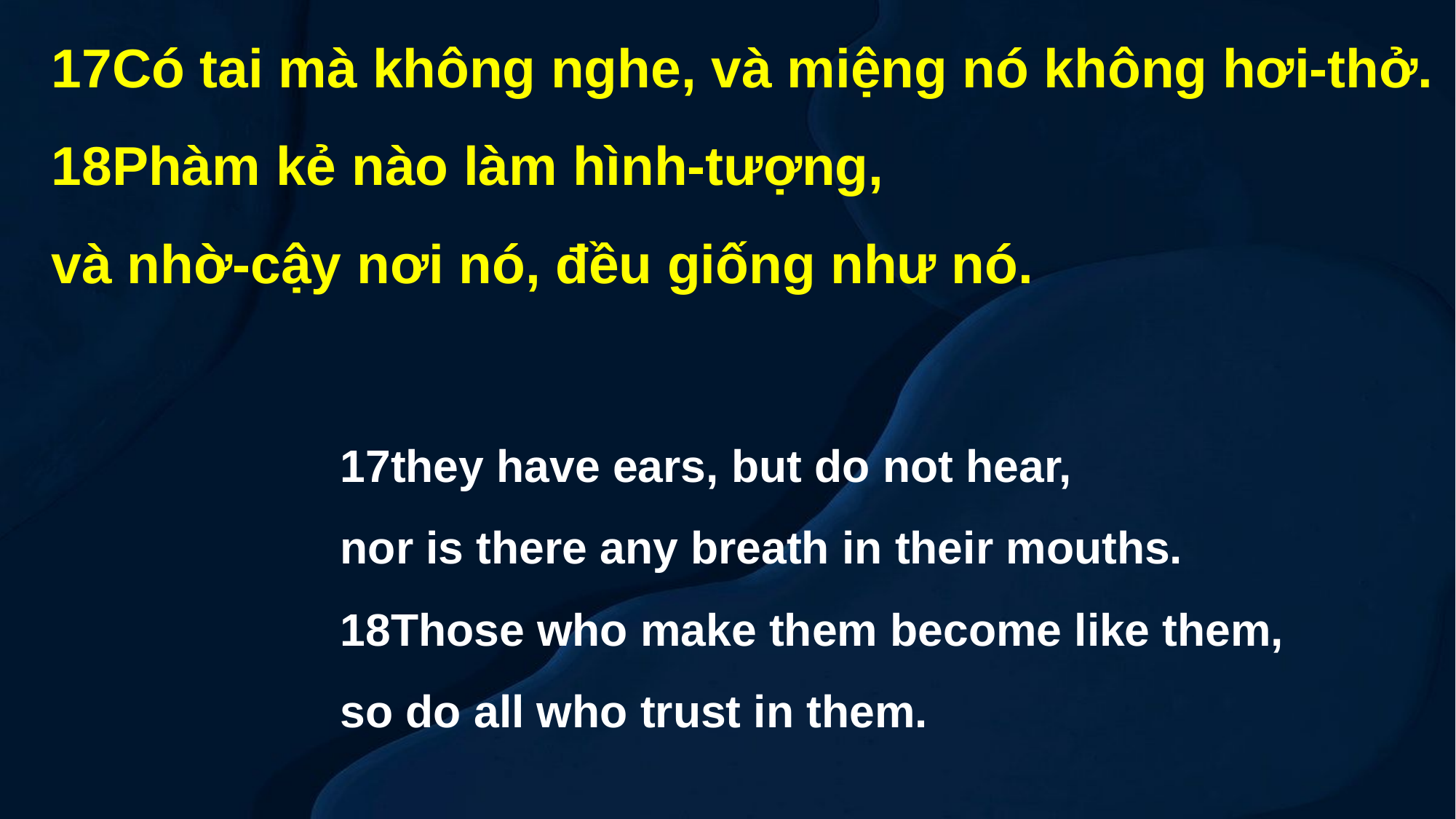

17Có tai mà không nghe, và miệng nó không hơi-thở.
18Phàm kẻ nào làm hình-tượng,
và nhờ-cậy nơi nó, đều giống như nó.
17they have ears, but do not hear,
nor is there any breath in their mouths.
18Those who make them become like them,
so do all who trust in them.